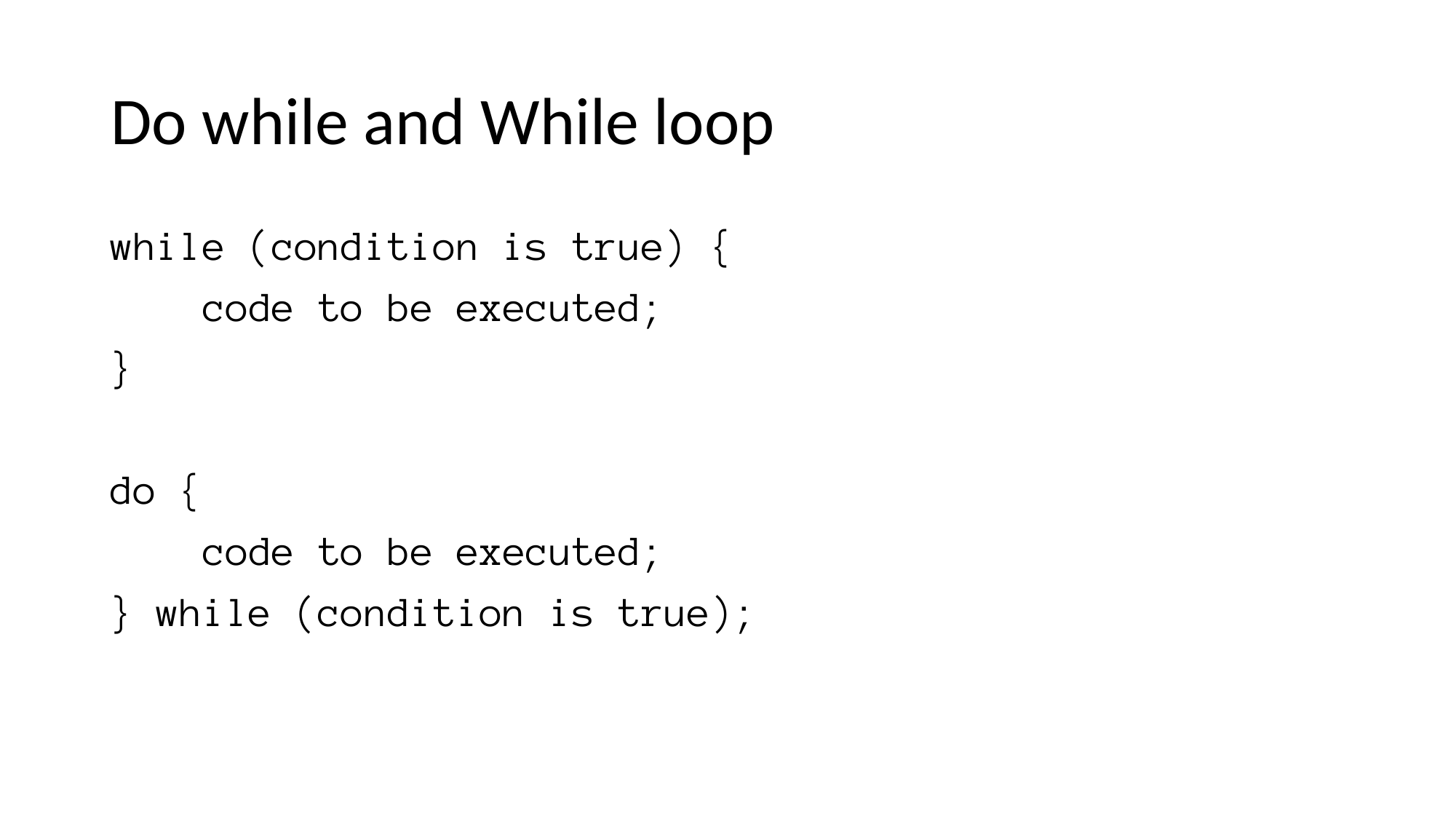

# Do while and While loop
while (condition is true) {
    code to be executed;
}

do {
    code to be executed;
} while (condition is true);